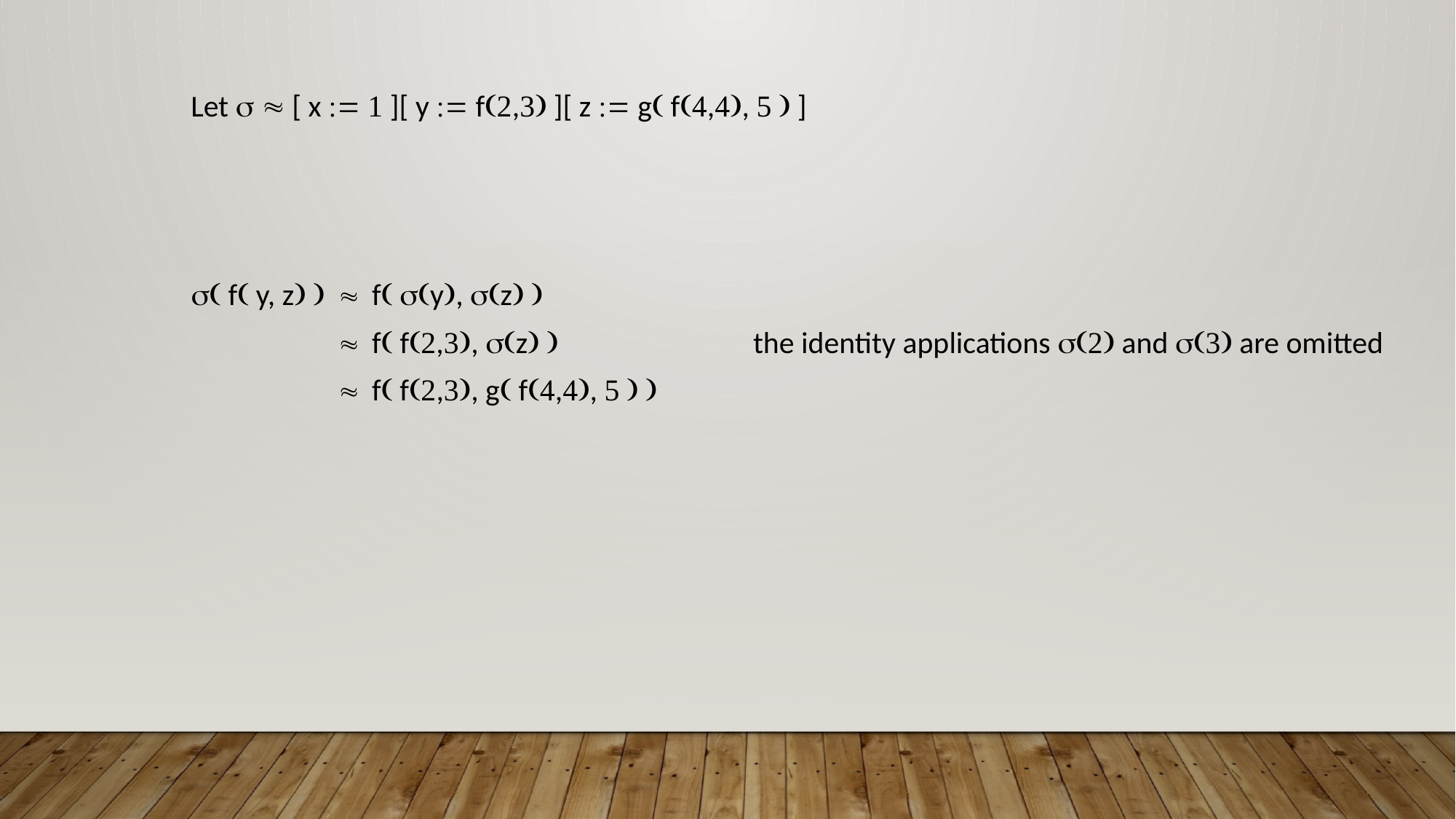

Let σ ≈ [ x := 1 ][ y := f(2,3) ][ z := g( f(4,4), 5 ) ]
σ( f( y, z) )
≈  f( σ(y), σ(z) )
≈  f( f(2,3), σ(z) )
the identity applications σ(2) and σ(3) are omitted
≈  f( f(2,3), g( f(4,4), 5 ) )